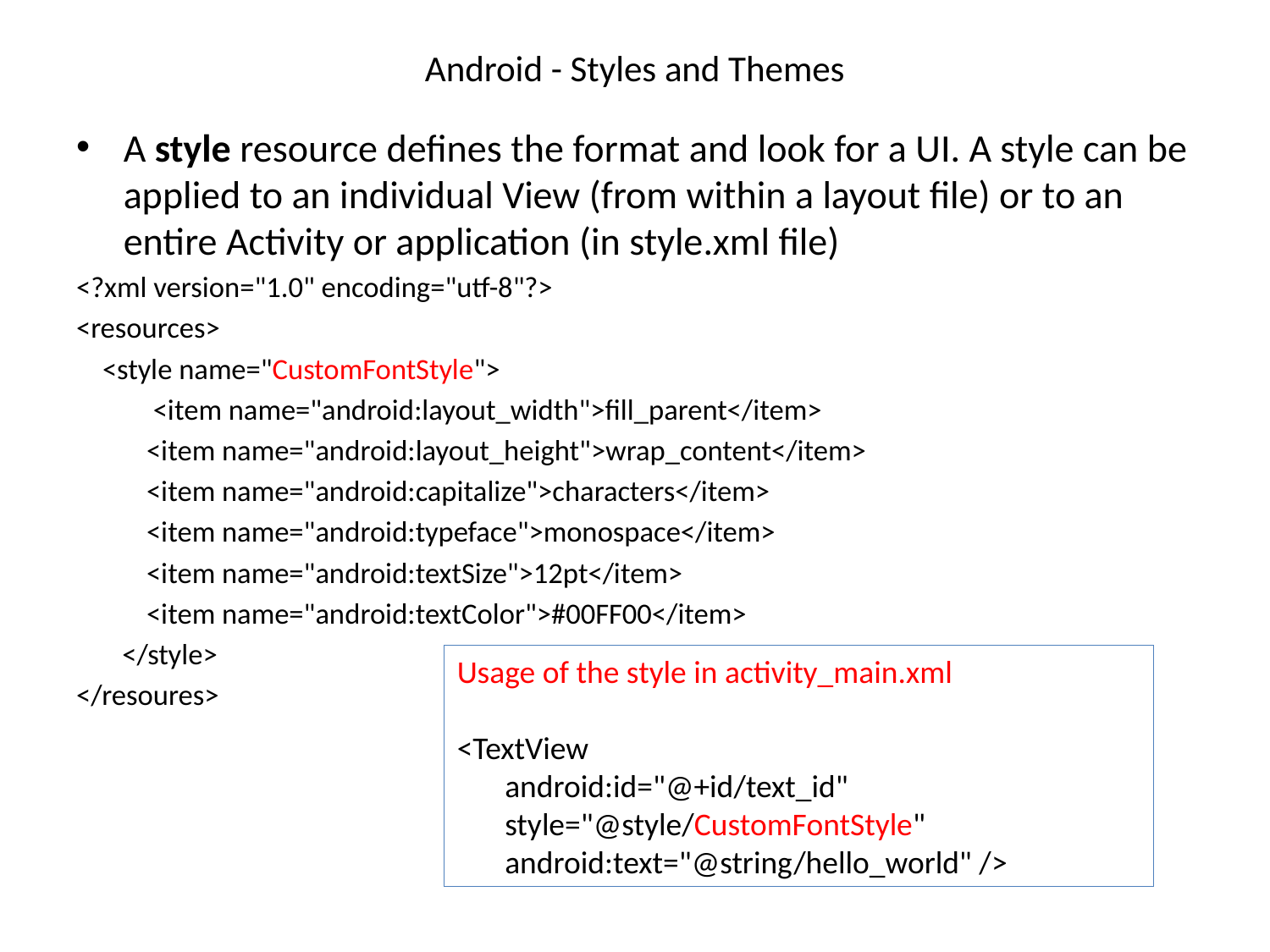

# Android - Styles and Themes
A style resource defines the format and look for a UI. A style can be applied to an individual View (from within a layout file) or to an entire Activity or application (in style.xml file)
<?xml version="1.0" encoding="utf-8"?>
<resources>
    <style name="CustomFontStyle">
 <item name="android:layout_width">fill_parent</item>
<item name="android:layout_height">wrap_content</item>
<item name="android:capitalize">characters</item>
<item name="android:typeface">monospace</item>
<item name="android:textSize">12pt</item>
<item name="android:textColor">#00FF00</item>
       </style>
</resoures>
Usage of the style in activity_main.xml

<TextView
android:id="@+id/text_id"   style="@style/CustomFontStyle"     android:text="@string/hello_world" />